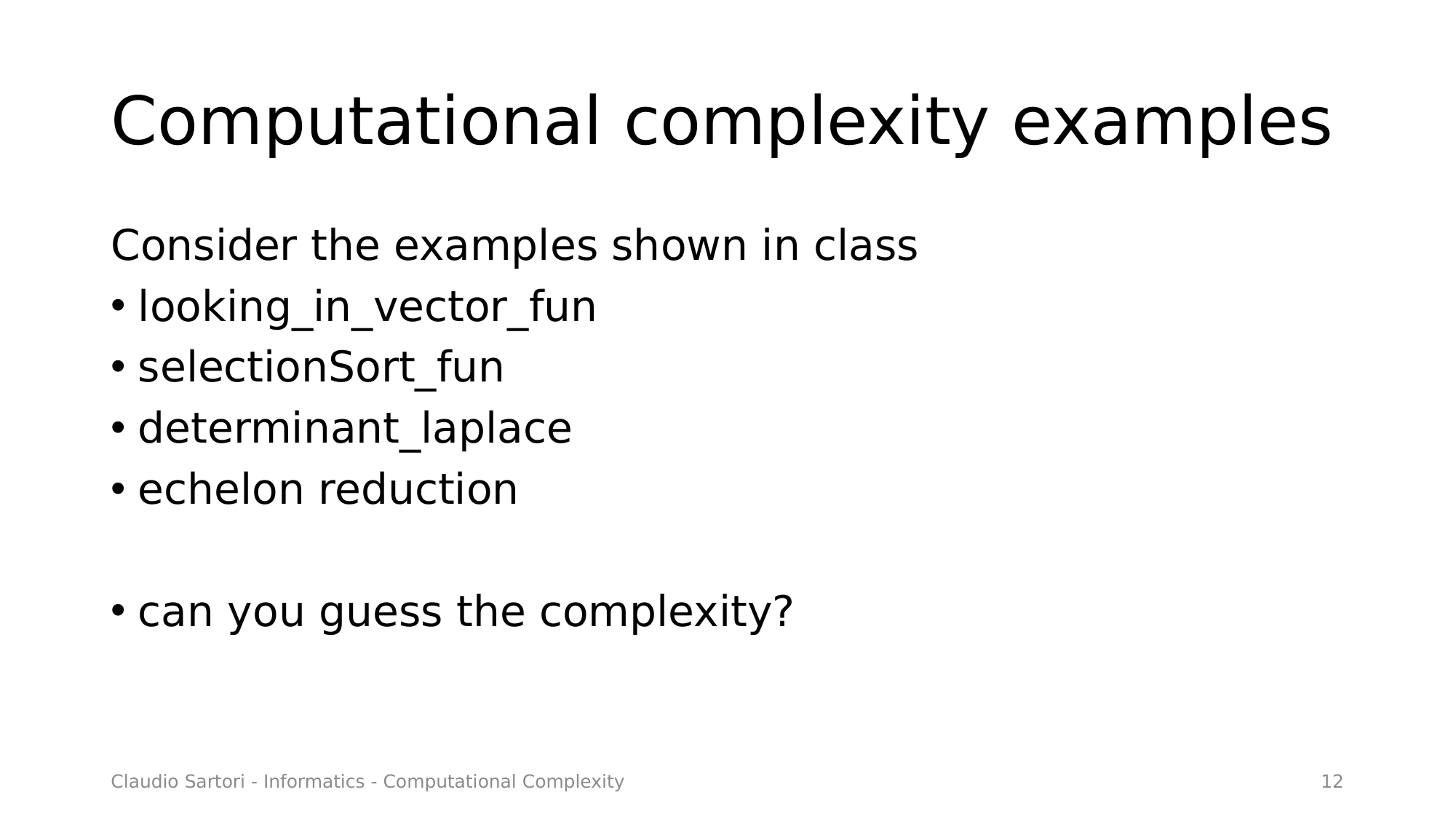

# Computational complexity examples
Consider the examples shown in class
looking_in_vector_fun
selectionSort_fun
determinant_laplace
echelon reduction

can you guess the complexity?

Claudio Sartori - Informatics - Computational Complexity
12